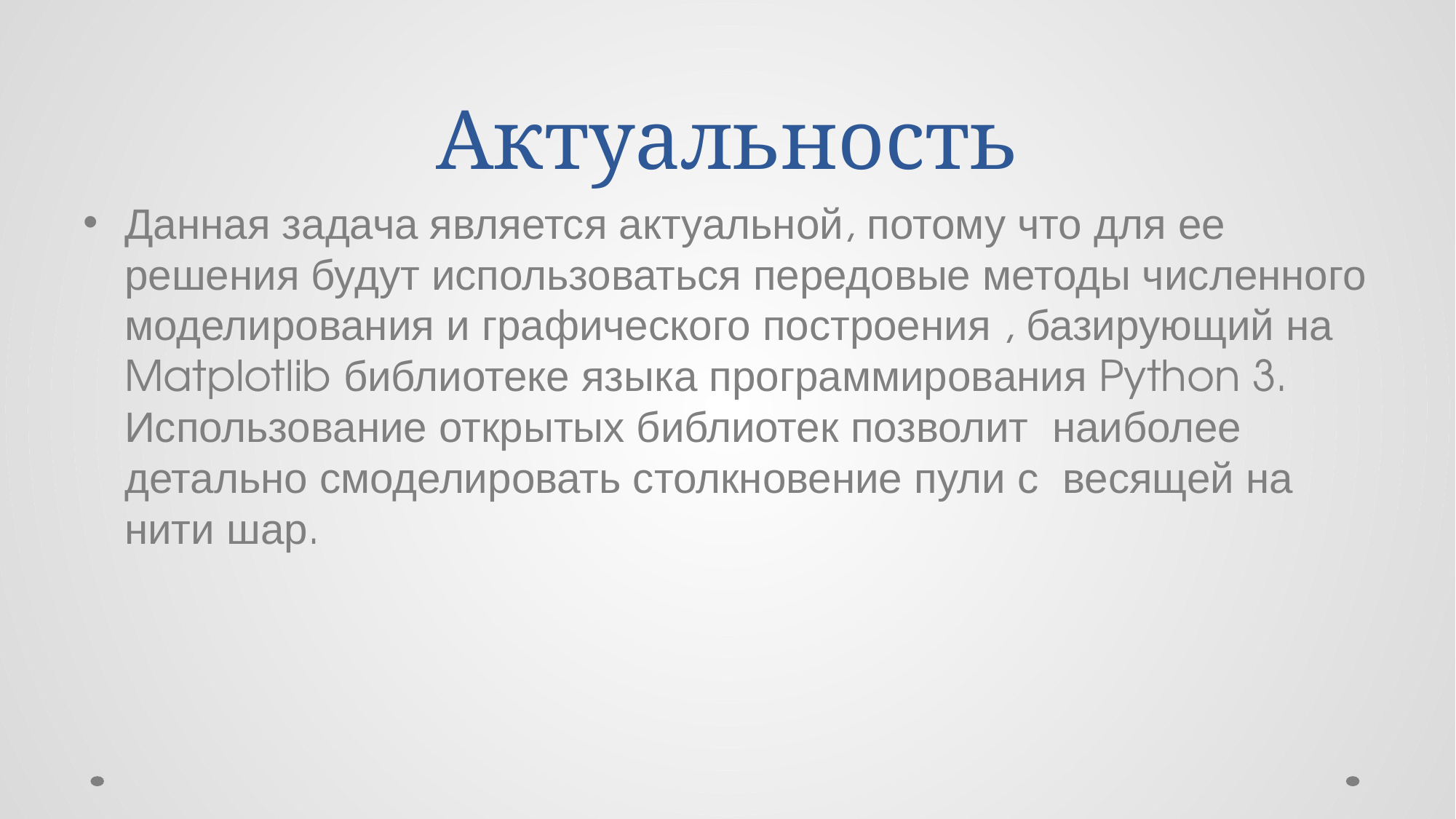

# Актуальность
Данная задача является актуальной, потому что для ее решения будут использоваться передовые методы численного моделирования и графического построения , базирующий на Matplotlib библиотеке языка программирования Python 3. Использование открытых библиотек позволит  наиболее детально смоделировать столкновение пули с  весящей на нити шар.